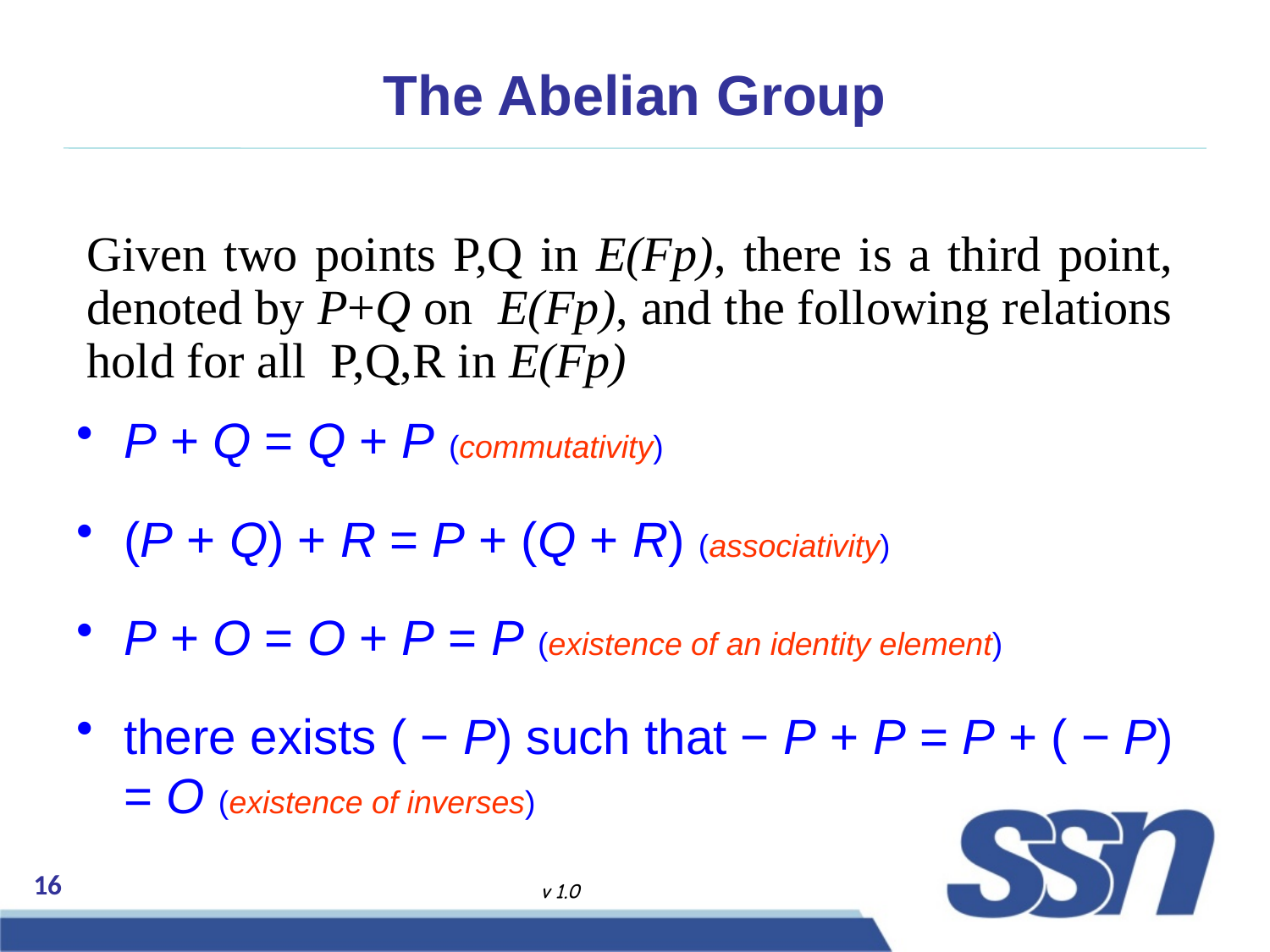

# The Abelian Group
Given two points P,Q in E(Fp), there is a third point, denoted by P+Q on  E(Fp), and the following relations hold for all  P,Q,R in E(Fp)

P + Q = Q + P (commutativity)
(P + Q) + R = P + (Q + R) (associativity)
P + O = O + P = P (existence of an identity element)
there exists ( − P) such that − P + P = P + ( − P) = O (existence of inverses)